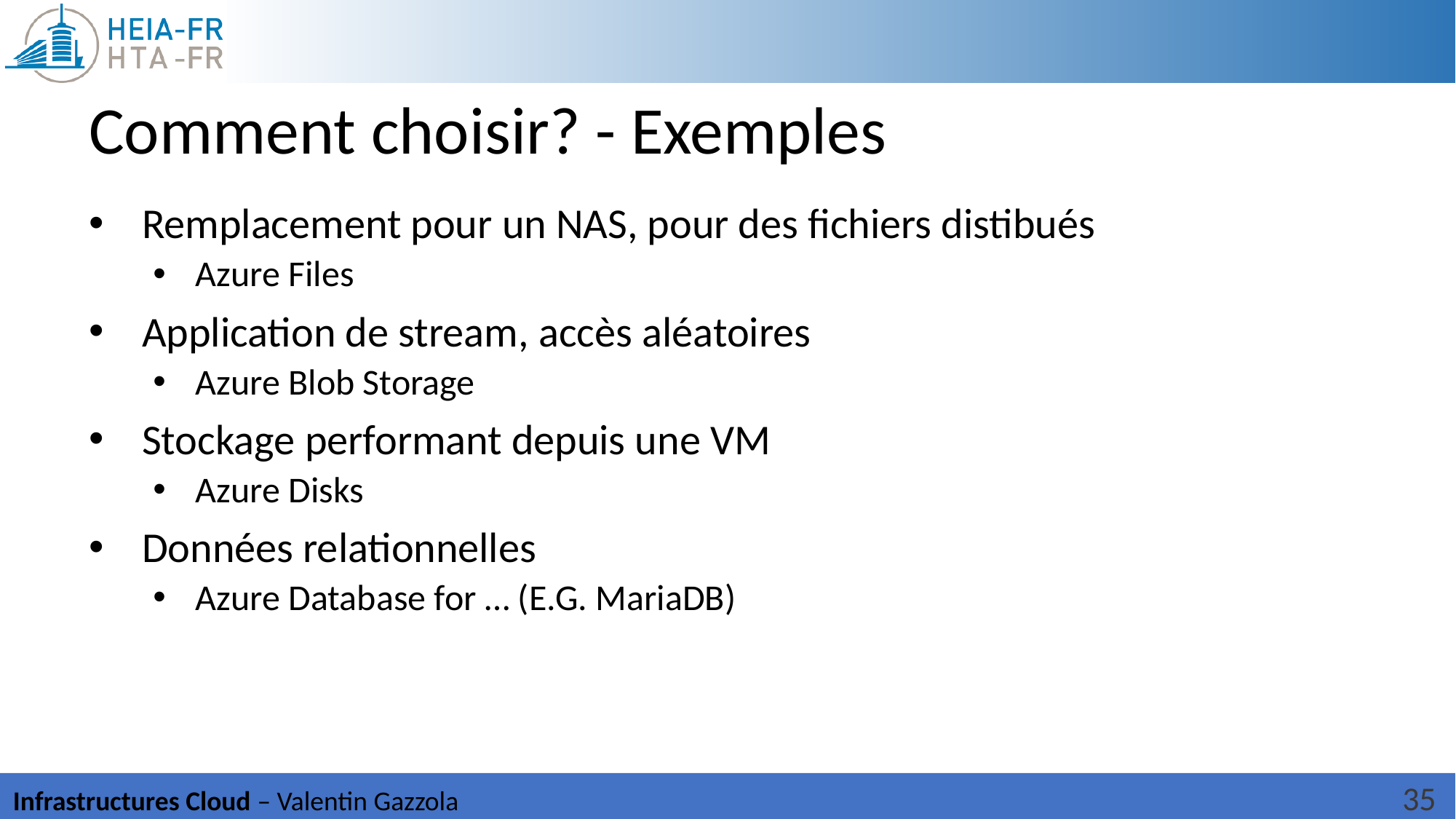

# Comment choisir? - Exemples
Remplacement pour un NAS, pour des fichiers distibués
Azure Files
Application de stream, accès aléatoires
Azure Blob Storage
Stockage performant depuis une VM
Azure Disks
Données relationnelles
Azure Database for … (E.G. MariaDB)
35